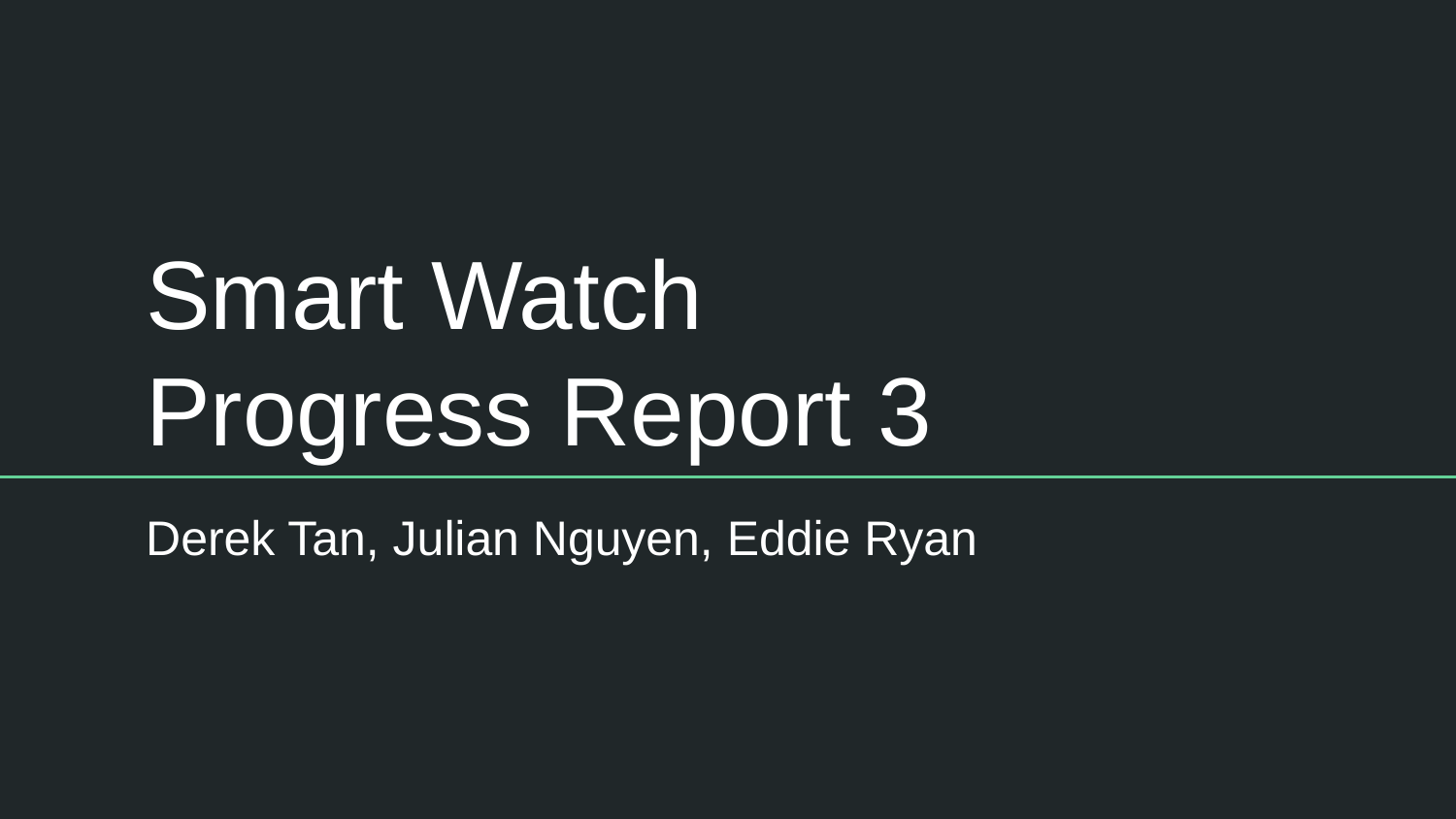

# Smart Watch Progress Report 3
Derek Tan, Julian Nguyen, Eddie Ryan